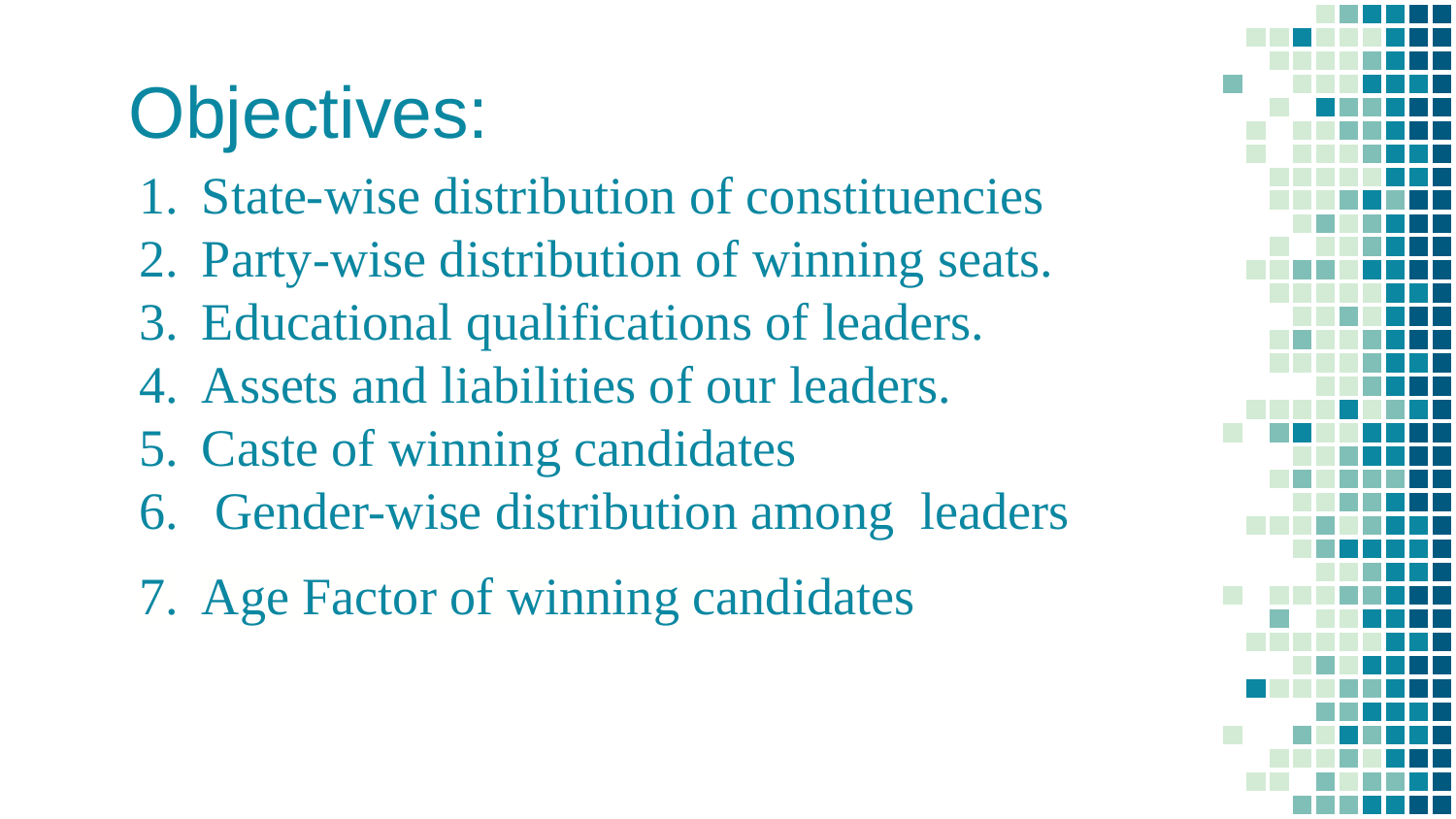

# Objectives:
State-wise distribution of constituencies
Party-wise distribution of winning seats.
Educational qualifications of leaders.
Assets and liabilities of our leaders.
Caste of winning candidates
 Gender-wise distribution among  leaders
Age Factor of winning candidates